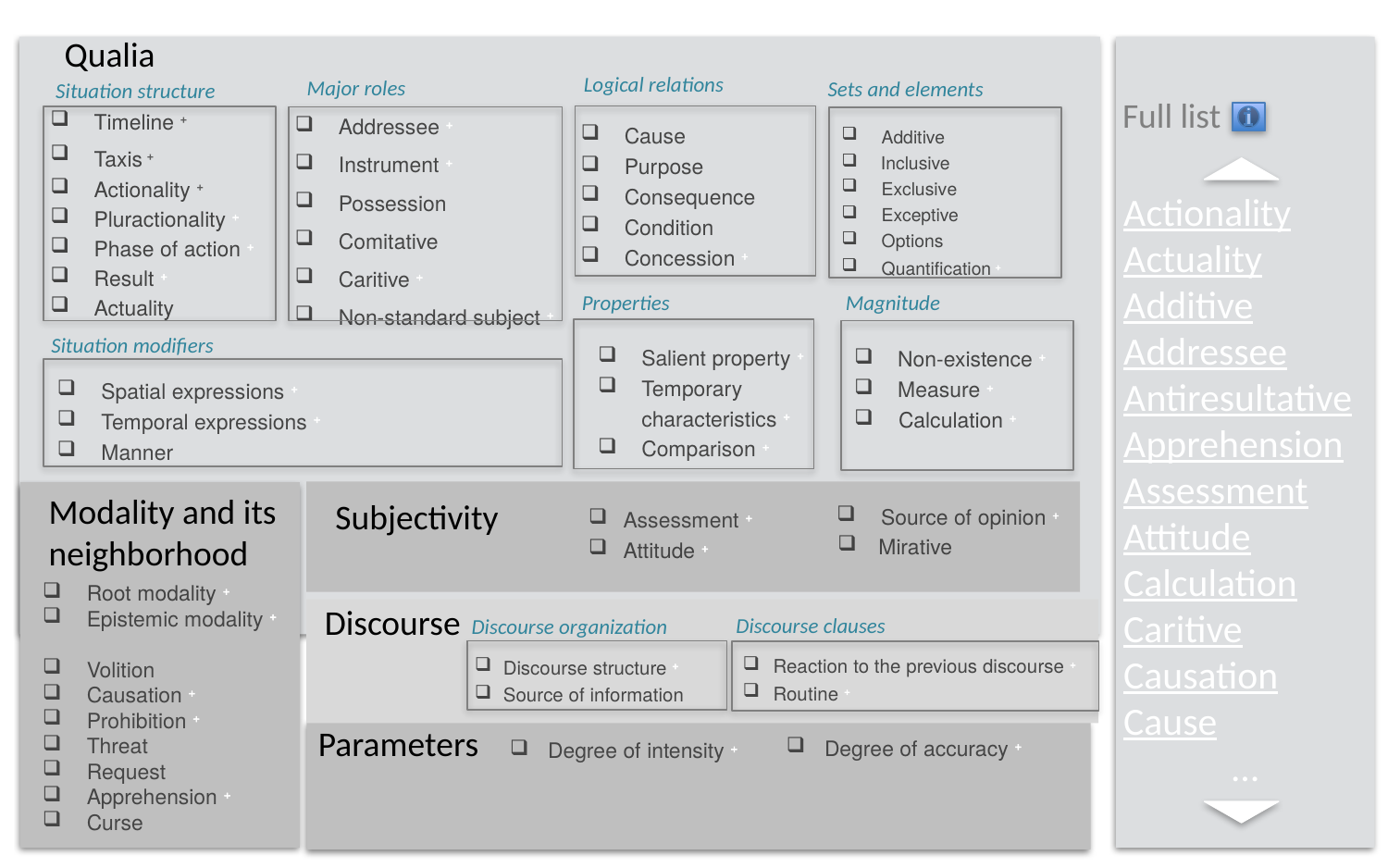

Qualia

Actionality
Actuality
Additive
Addressee
Antiresultative
Apprehension
Assessment
Attitude
Calculation
Caritive
Causation
Cause
…

Logical relations
Major roles
Sets and elements
Situation structure
Full list
Addressee +
Instrument +
Possession
Comitative
Caritive +
Non-standard subject +

Timeline +
Taxis +
Actionality +
Pluractionality +
Phase of action +
Result +
Actuality

Cause
Purpose
Consequence
Condition
Concession +
Additive
   Inclusive
Exclusive
Exceptive
Options
Quantification +

Magnitude

Non-existence +
Measure +
   Calculation +
Properties

Salient property +
Temporary
characteristics +
Comparison +
Situation modifiers

   Spatial expressions +
   Temporal expressions +
   Manner
Assessment +
Attitude +

   Source of opinion +

Modality and its
neighborhood
Subjectivity

 Mirative
   Root modality +
   Epistemic modality +

   Volition
   Causation +
   Prohibition +
   Threat
   Request
   Apprehension +
   Curse
Discourse

Discourse clauses
Discourse organization

 Discourse structure +
 Source of information

 Reaction to the previous discourse +
 Routine +
  Degree of accuracy +
  Degree of intensity +
Parameters